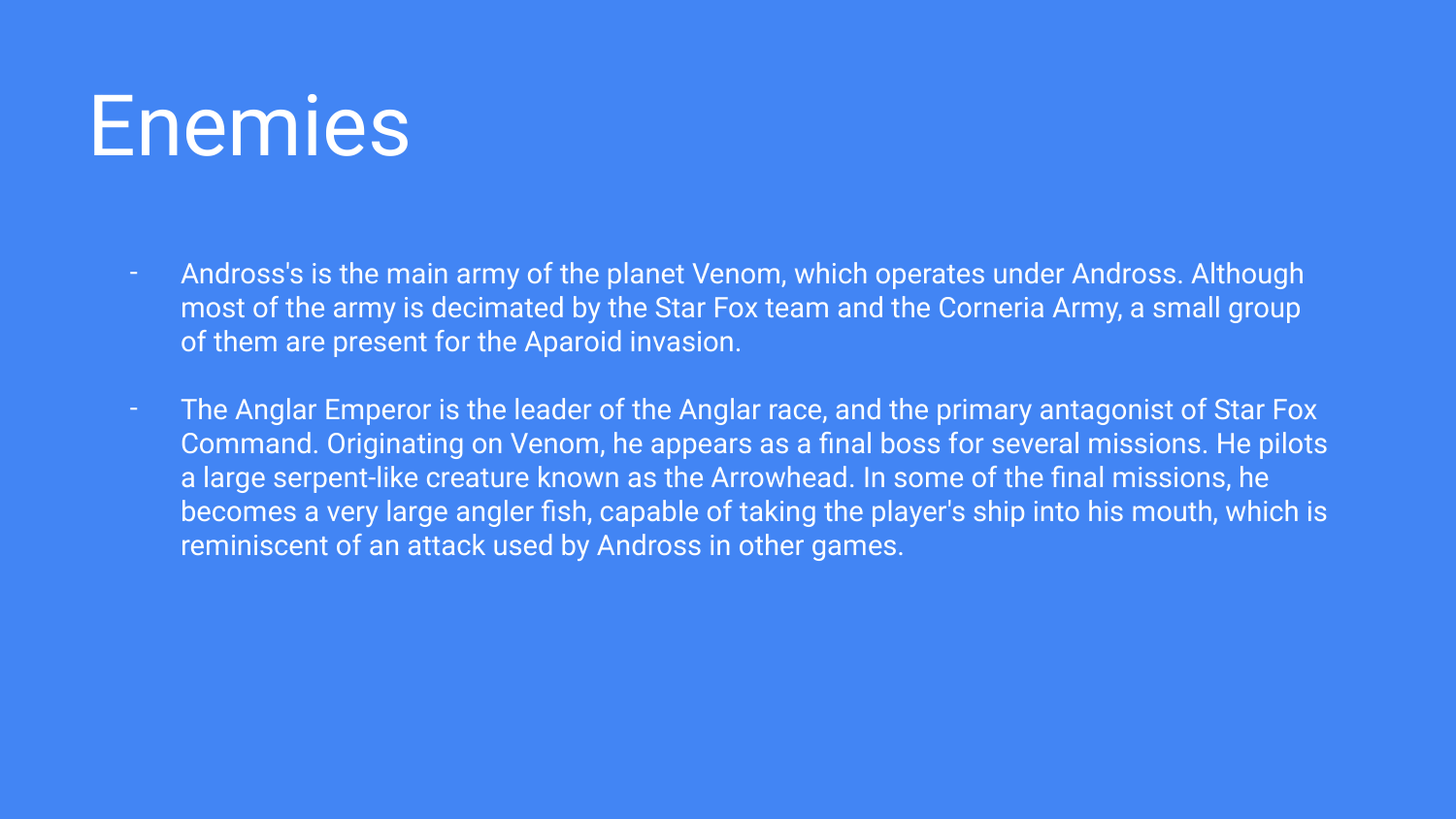

# Enemies
Andross's is the main army of the planet Venom, which operates under Andross. Although most of the army is decimated by the Star Fox team and the Corneria Army, a small group of them are present for the Aparoid invasion.

The Anglar Emperor is the leader of the Anglar race, and the primary antagonist of Star Fox Command. Originating on Venom, he appears as a final boss for several missions. He pilots a large serpent-like creature known as the Arrowhead. In some of the final missions, he becomes a very large angler fish, capable of taking the player's ship into his mouth, which is reminiscent of an attack used by Andross in other games.